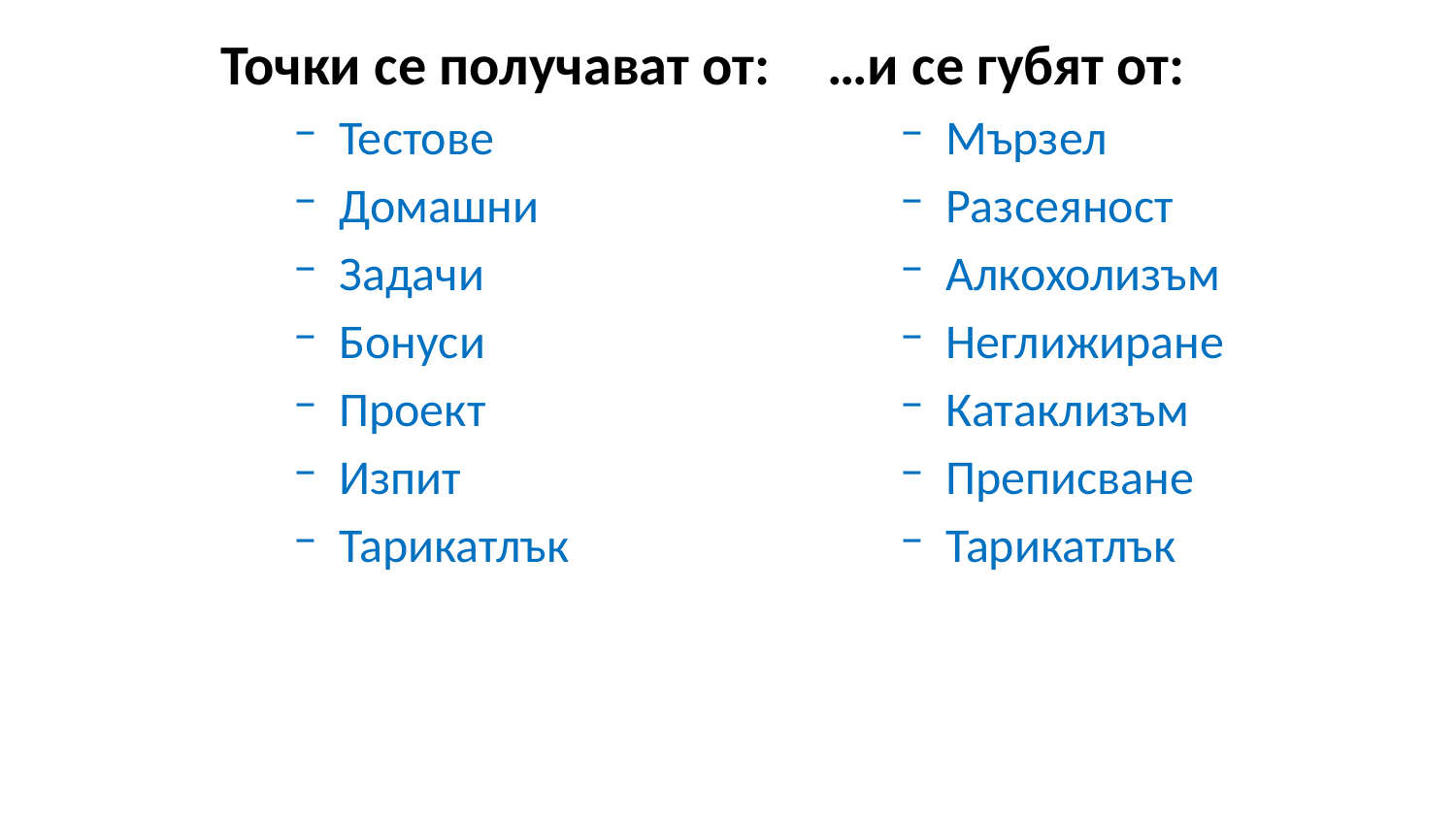

Точки се получават от:
Тестове
Домашни
Задачи
Бонуси
Проект
Изпит
Тарикатлък
…и се губят от:
Мързел
Разсеяност
Алкохолизъм
Неглижиране
Катаклизъм
Преписване
Тарикатлък